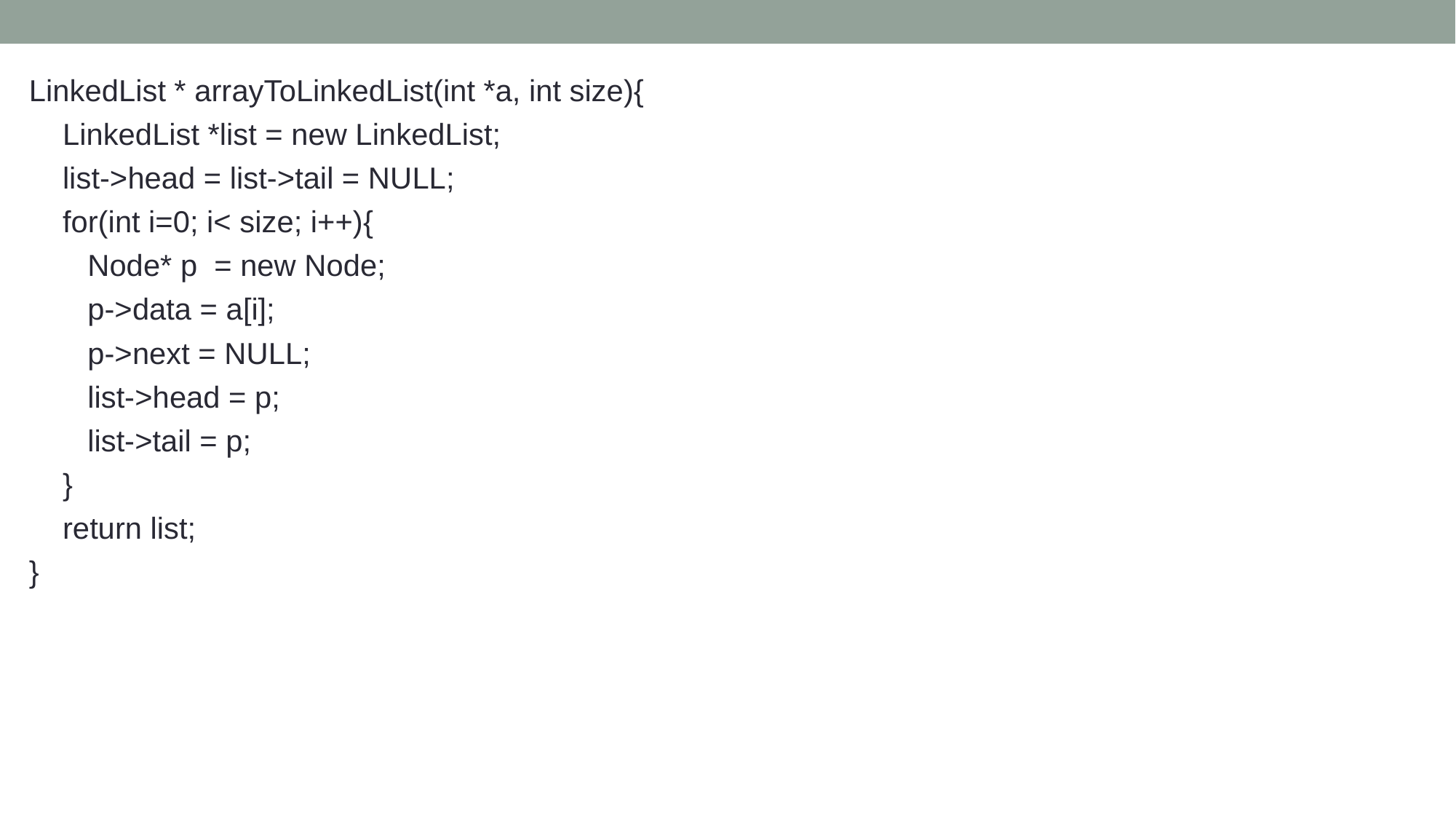

LinkedList * arrayToLinkedList(int *a, int size){
    LinkedList *list = new LinkedList;
    list->head = list->tail = NULL;
    for(int i=0; i< size; i++){
       Node* p  = new Node;
       p->data = a[i];
       p->next = NULL;
       list->head = p;
       list->tail = p;
    }
    return list;
}